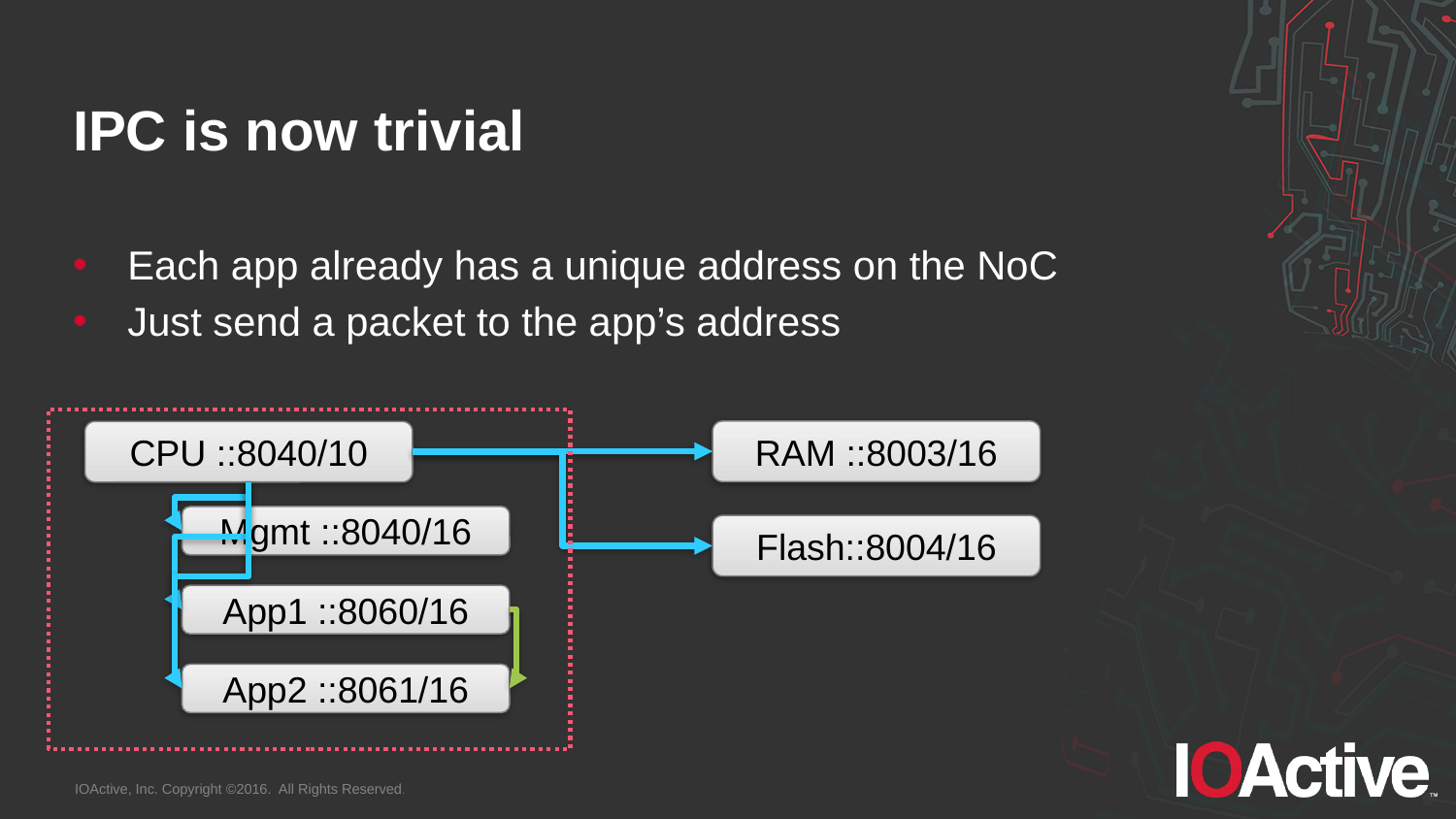

# IPC is now trivial
Each app already has a unique address on the NoC
Just send a packet to the app’s address

RAM ::8003/16
CPU ::8040/10
Mgmt ::8040/16
Flash::8004/16
App1 ::8060/16
App2 ::8061/16